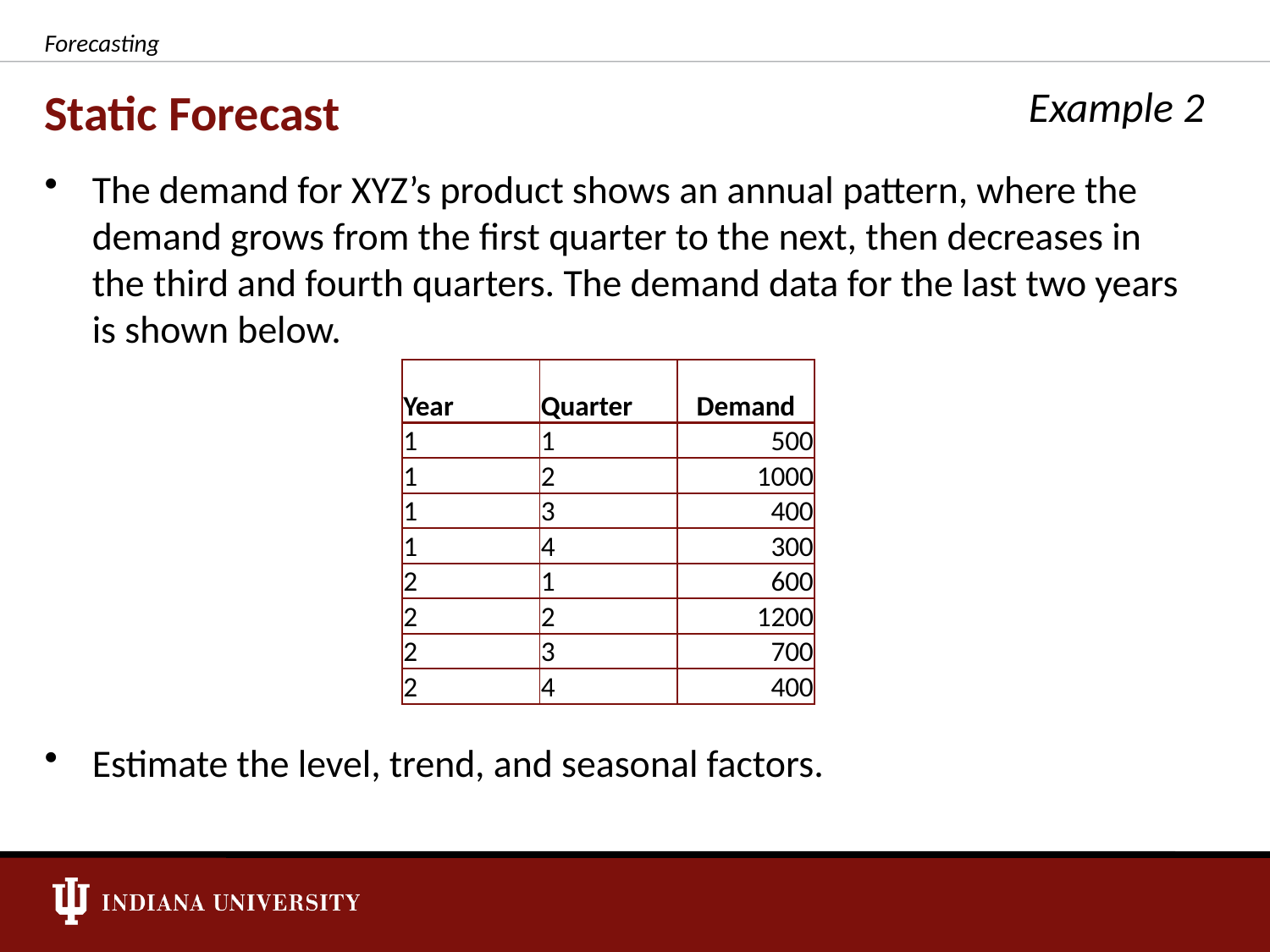

Forecasting
# Static Forecast
Example 2
The demand for XYZ’s product shows an annual pattern, where the demand grows from the first quarter to the next, then decreases in the third and fourth quarters. The demand data for the last two years is shown below.

Estimate the level, trend, and seasonal factors.
| Year | Quarter | Demand |
| --- | --- | --- |
| 1 | 1 | 500 |
| 1 | 2 | 1000 |
| 1 | 3 | 400 |
| 1 | 4 | 300 |
| 2 | 1 | 600 |
| 2 | 2 | 1200 |
| 2 | 3 | 700 |
| 2 | 4 | 400 |